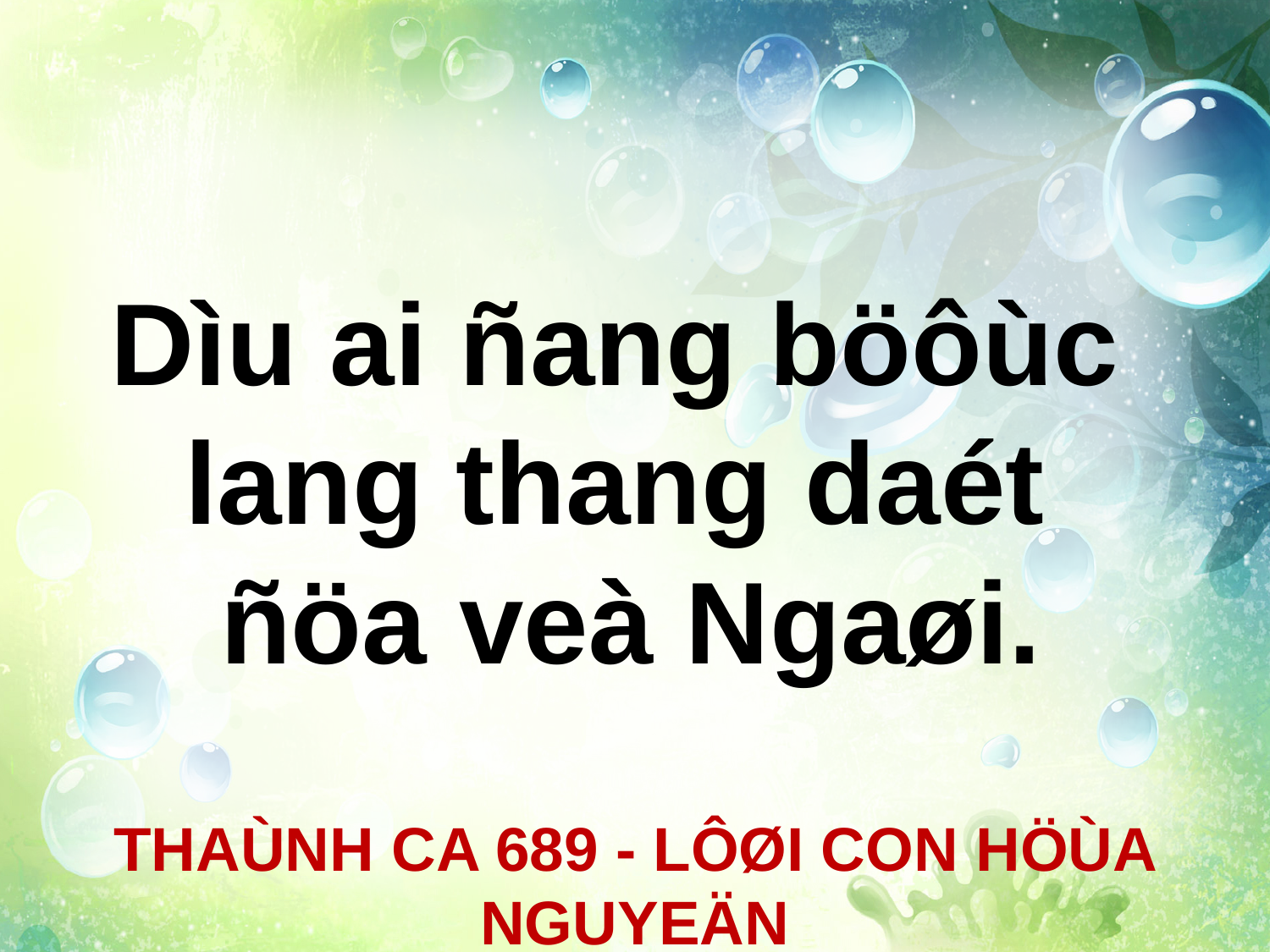

Dìu ai ñang böôùc
lang thang daét
ñöa veà Ngaøi.
THAÙNH CA 689 - LÔØI CON HÖÙA NGUYEÄN